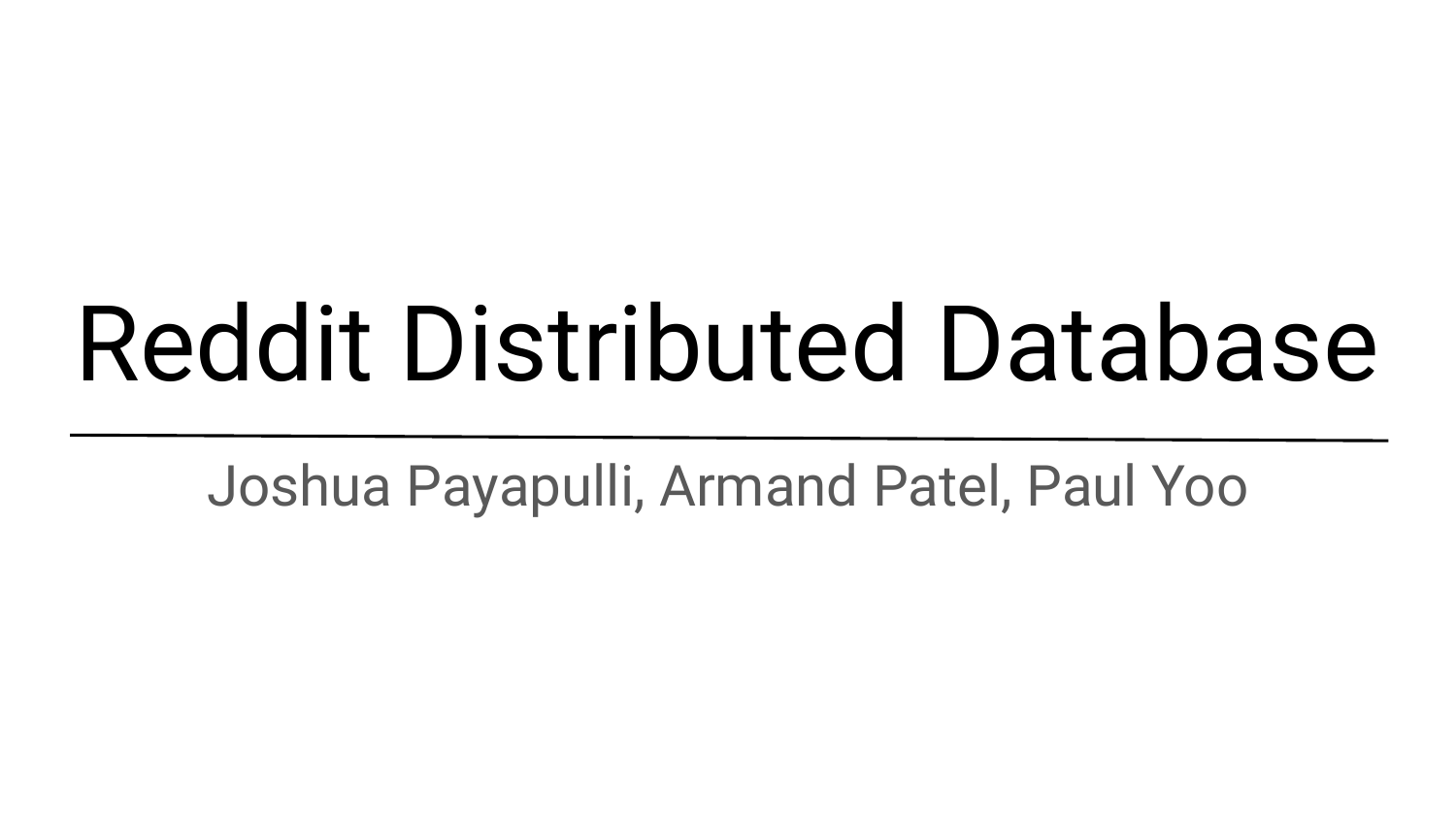

# Reddit Distributed Database
Joshua Payapulli, Armand Patel, Paul Yoo